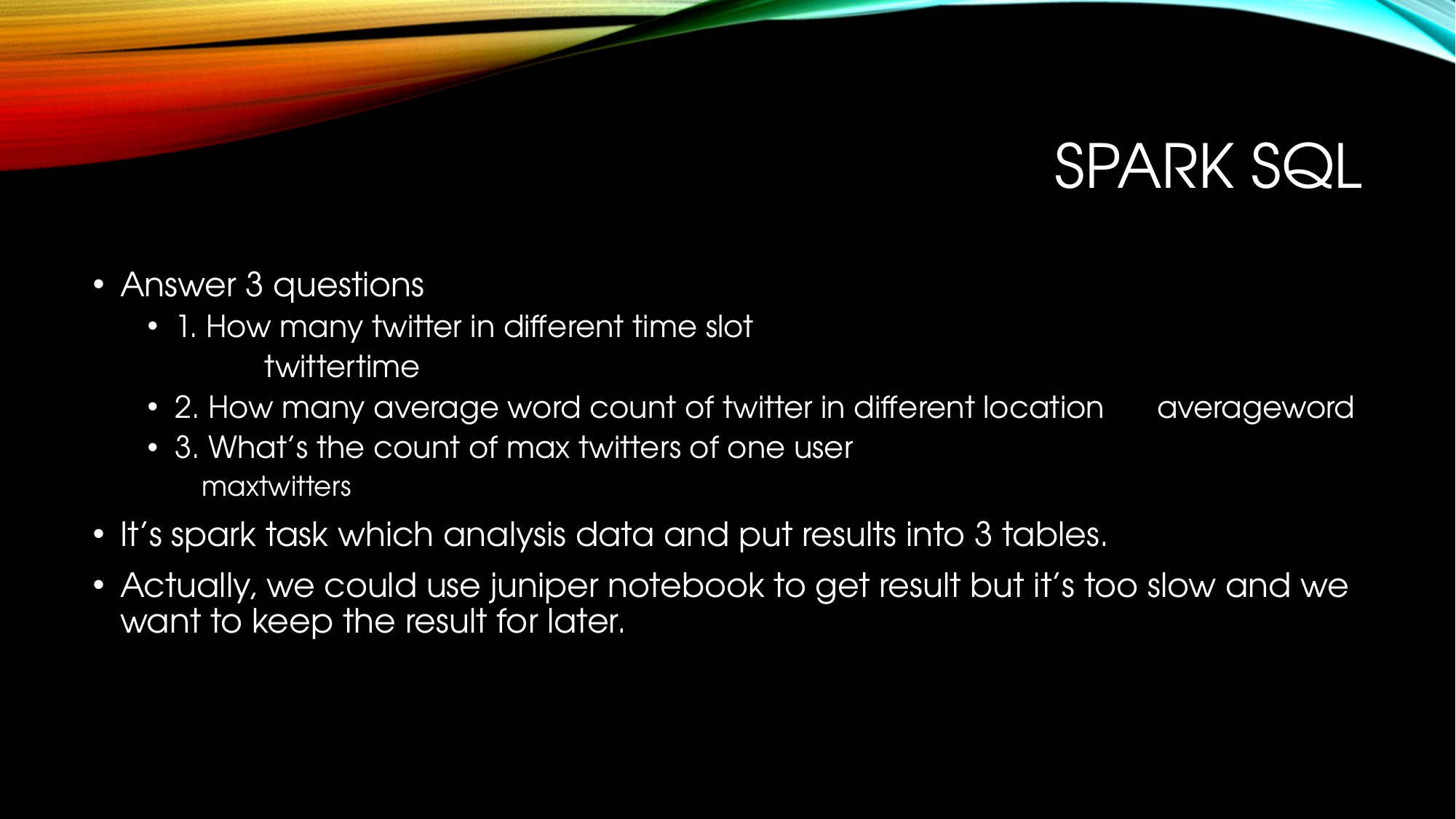

# SPARK SQL
Answer 3 questions
1. How many twitter in different time slot
	 twittertime
2. How many average word count of twitter in different location 	averageword
3. What’s the count of max twitters of one user
maxtwitters
It’s spark task which analysis data and put results into 3 tables.
Actually, we could use juniper notebook to get result but it’s too slow and we want to keep the result for later.